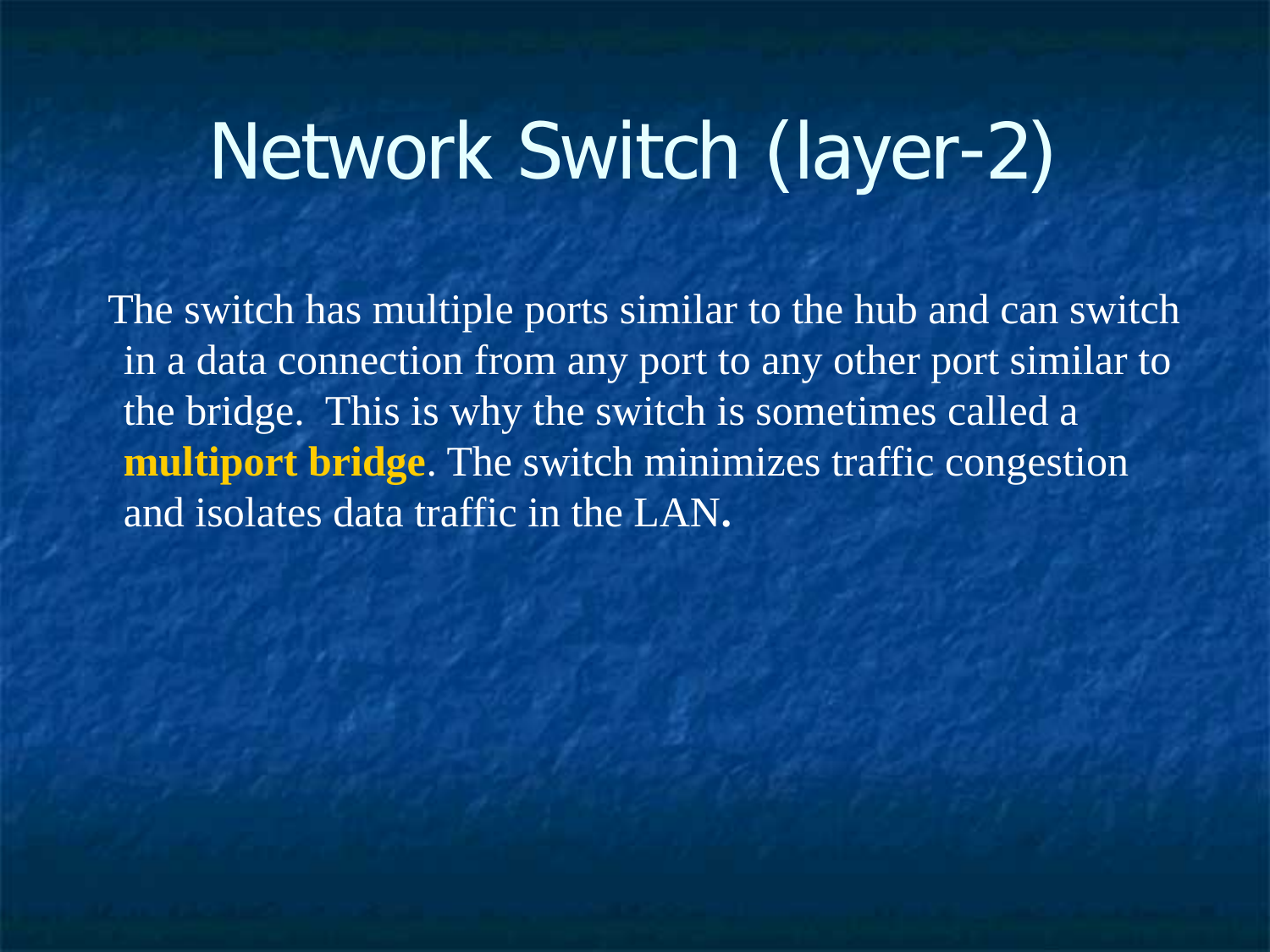

Network Switch (layer-2)
   The switch has multiple ports similar to the hub and can switch in a data connection from any port to any other port similar to the bridge.  This is why the switch is sometimes called a multiport bridge. The switch minimizes traffic congestion and isolates data traffic in the LAN.